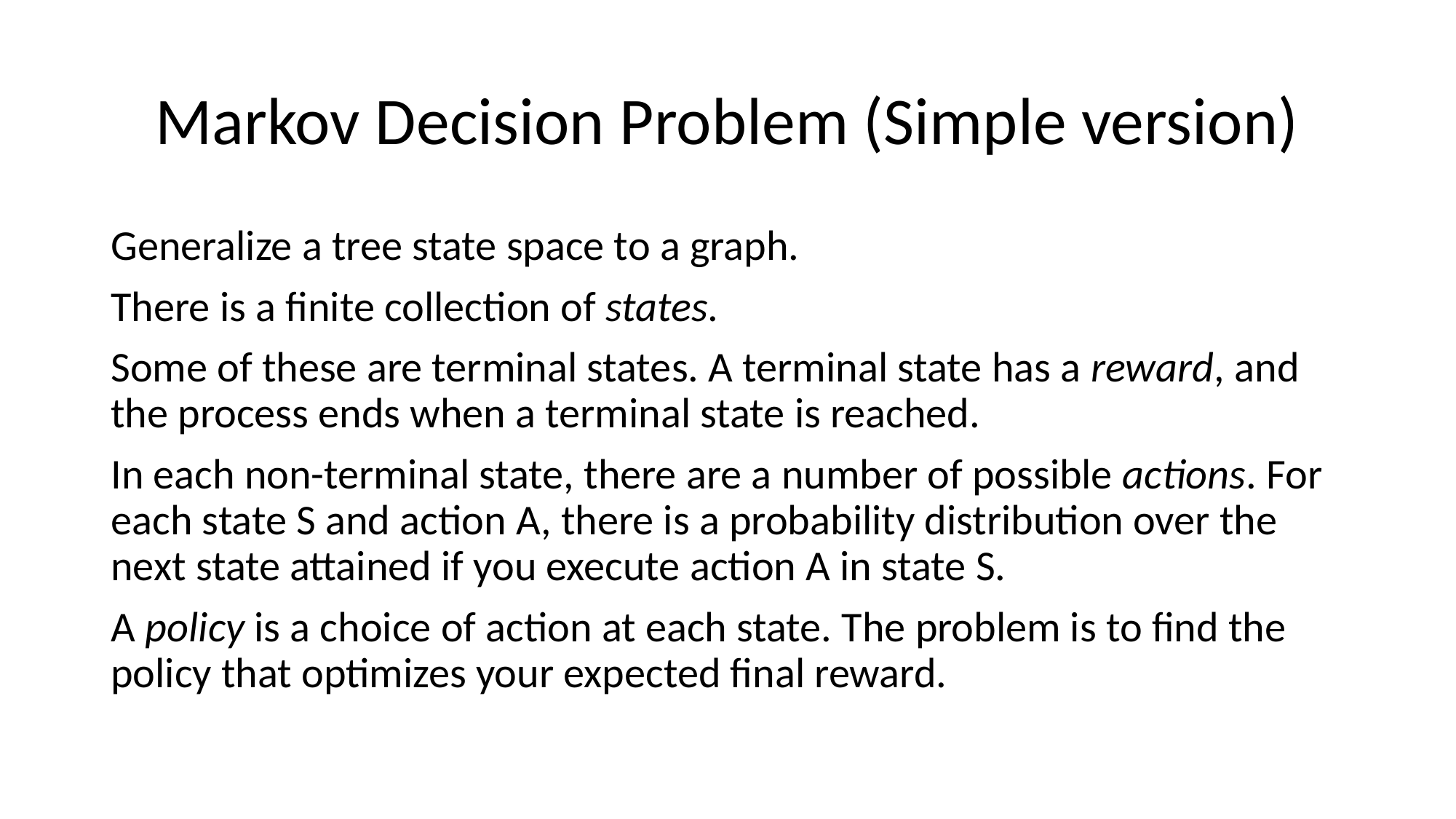

# Markov Decision Problem (Simple version)
Generalize a tree state space to a graph.
There is a finite collection of states.
Some of these are terminal states. A terminal state has a reward, and the process ends when a terminal state is reached.
In each non-terminal state, there are a number of possible actions. For each state S and action A, there is a probability distribution over the next state attained if you execute action A in state S.
A policy is a choice of action at each state. The problem is to find the policy that optimizes your expected final reward.